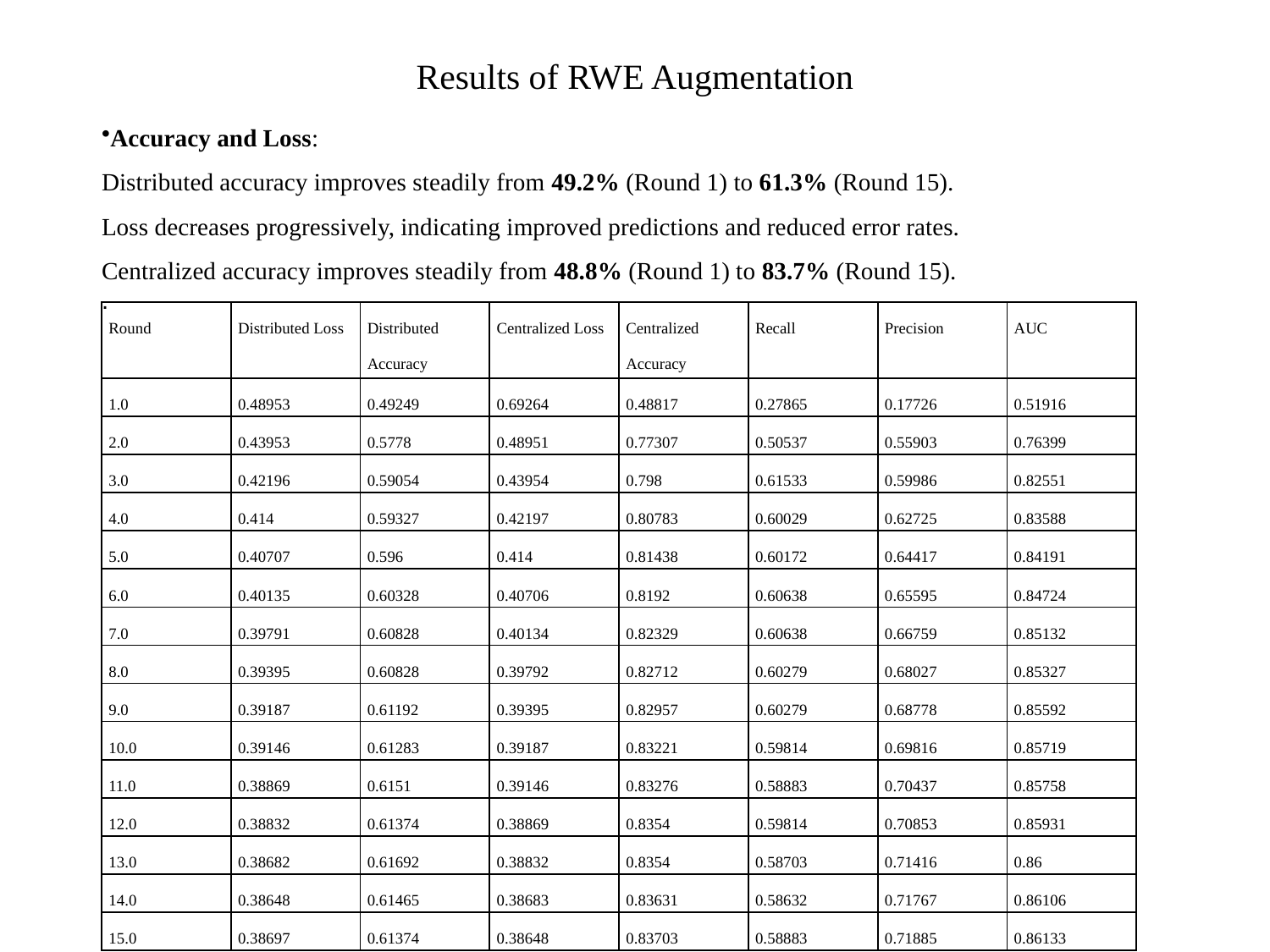

# Results of RWE Augmentation
Accuracy and Loss:
Distributed accuracy improves steadily from 49.2% (Round 1) to 61.3% (Round 15).
Loss decreases progressively, indicating improved predictions and reduced error rates.
Centralized accuracy improves steadily from 48.8% (Round 1) to 83.7% (Round 15).
.

| Round | Distributed Loss | Distributed Accuracy | Centralized Loss | Centralized Accuracy | Recall | Precision | AUC |
| --- | --- | --- | --- | --- | --- | --- | --- |
| 1.0 | 0.48953 | 0.49249 | 0.69264 | 0.48817 | 0.27865 | 0.17726 | 0.51916 |
| 2.0 | 0.43953 | 0.5778 | 0.48951 | 0.77307 | 0.50537 | 0.55903 | 0.76399 |
| 3.0 | 0.42196 | 0.59054 | 0.43954 | 0.798 | 0.61533 | 0.59986 | 0.82551 |
| 4.0 | 0.414 | 0.59327 | 0.42197 | 0.80783 | 0.60029 | 0.62725 | 0.83588 |
| 5.0 | 0.40707 | 0.596 | 0.414 | 0.81438 | 0.60172 | 0.64417 | 0.84191 |
| 6.0 | 0.40135 | 0.60328 | 0.40706 | 0.8192 | 0.60638 | 0.65595 | 0.84724 |
| 7.0 | 0.39791 | 0.60828 | 0.40134 | 0.82329 | 0.60638 | 0.66759 | 0.85132 |
| 8.0 | 0.39395 | 0.60828 | 0.39792 | 0.82712 | 0.60279 | 0.68027 | 0.85327 |
| 9.0 | 0.39187 | 0.61192 | 0.39395 | 0.82957 | 0.60279 | 0.68778 | 0.85592 |
| 10.0 | 0.39146 | 0.61283 | 0.39187 | 0.83221 | 0.59814 | 0.69816 | 0.85719 |
| 11.0 | 0.38869 | 0.6151 | 0.39146 | 0.83276 | 0.58883 | 0.70437 | 0.85758 |
| 12.0 | 0.38832 | 0.61374 | 0.38869 | 0.8354 | 0.59814 | 0.70853 | 0.85931 |
| 13.0 | 0.38682 | 0.61692 | 0.38832 | 0.8354 | 0.58703 | 0.71416 | 0.86 |
| 14.0 | 0.38648 | 0.61465 | 0.38683 | 0.83631 | 0.58632 | 0.71767 | 0.86106 |
| 15.0 | 0.38697 | 0.61374 | 0.38648 | 0.83703 | 0.58883 | 0.71885 | 0.86133 |